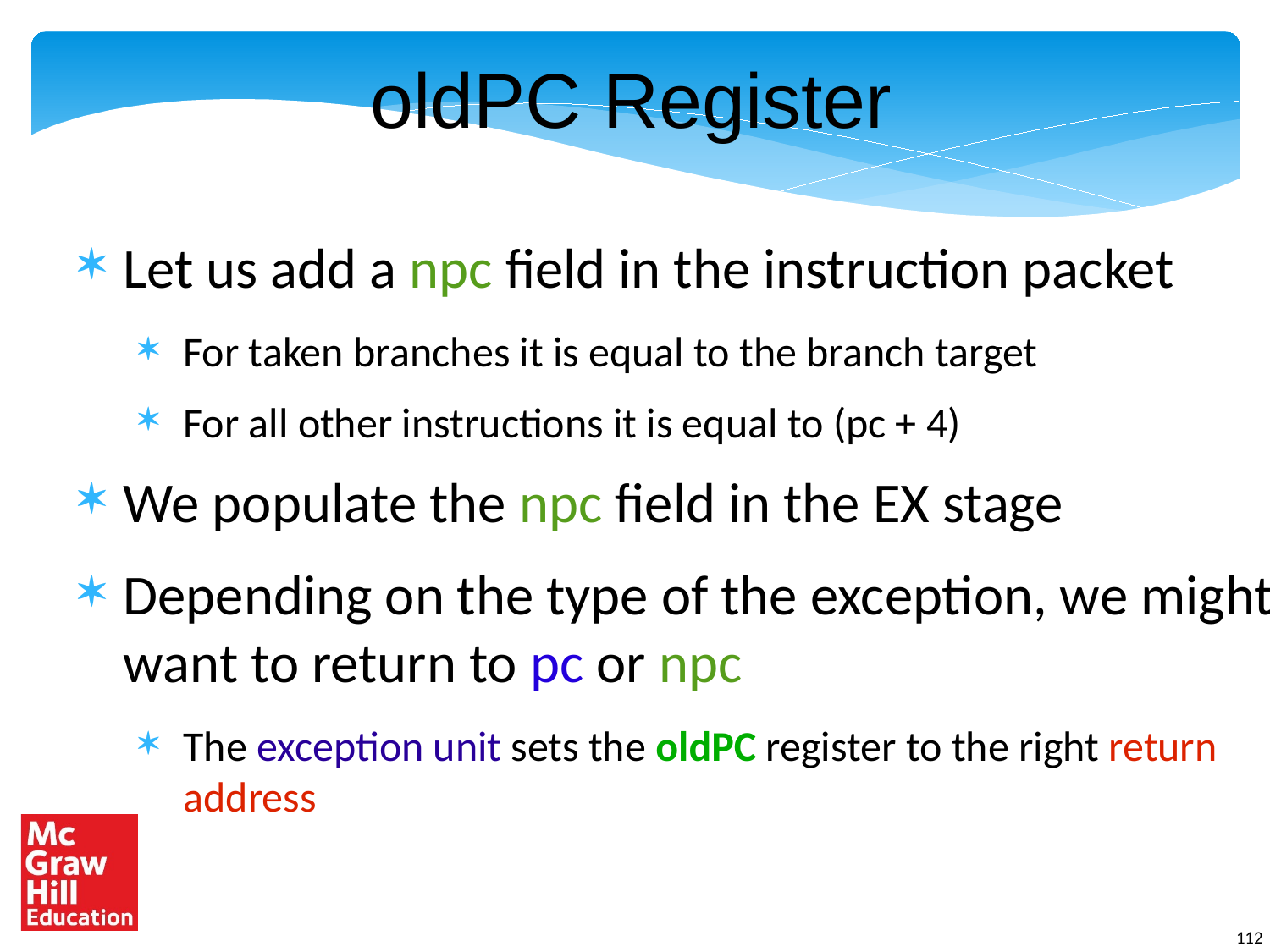

oldPC Register
Let us add a npc field in the instruction packet
For taken branches it is equal to the branch target
For all other instructions it is equal to (pc + 4)
We populate the npc field in the EX stage
Depending on the type of the exception, we might want to return to pc or npc
The exception unit sets the oldPC register to the right return address